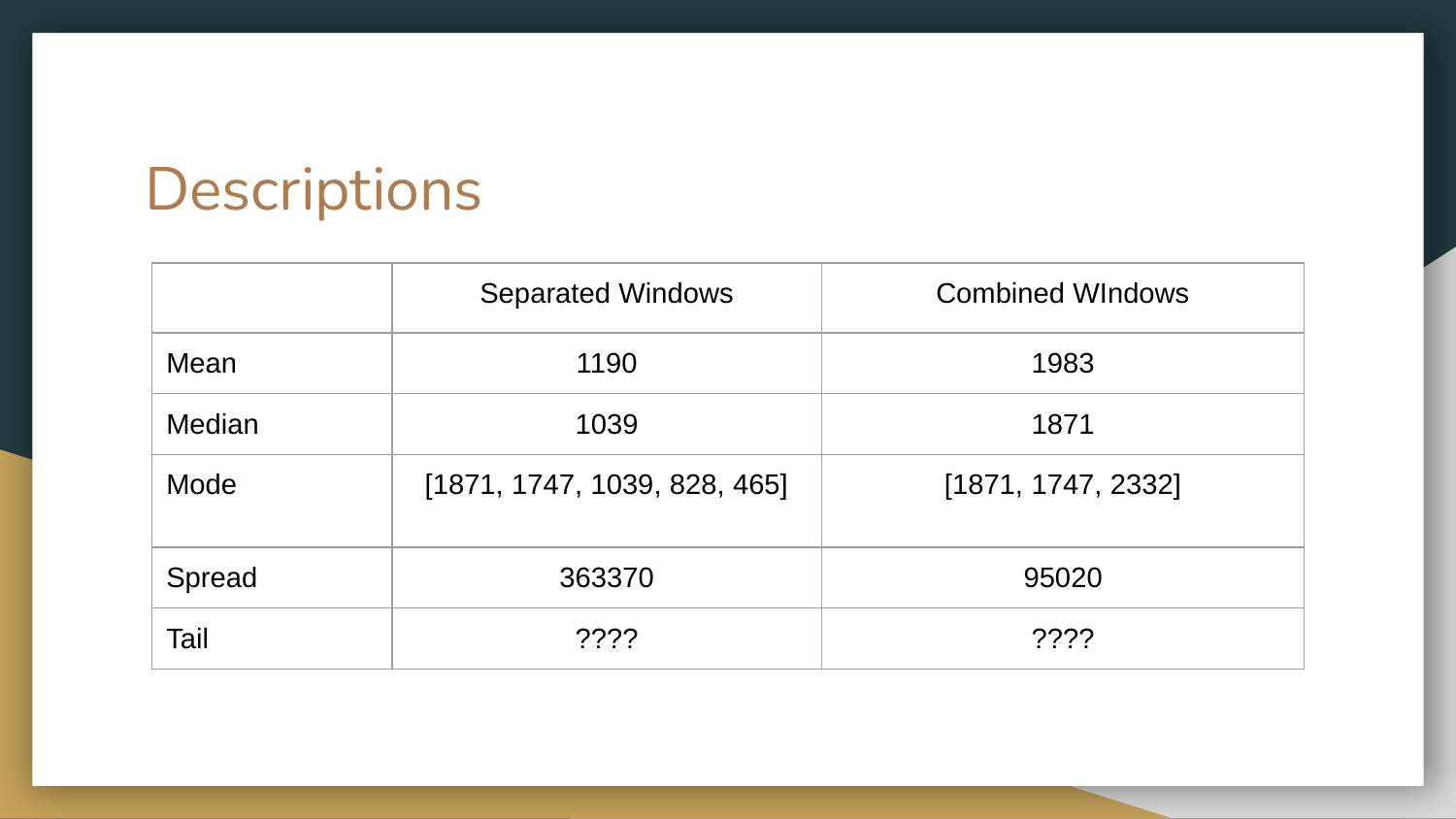

# Descriptions
|  | Separated Windows | Combined WIndows |
| --- | --- | --- |
| Mean | 1190 | 1983 |
| Median | 1039 | 1871 |
| Mode | [1871, 1747, 1039, 828, 465] | [1871, 1747, 2332] |
| Spread | 363370 | 95020 |
| Tail | ???? | ???? |